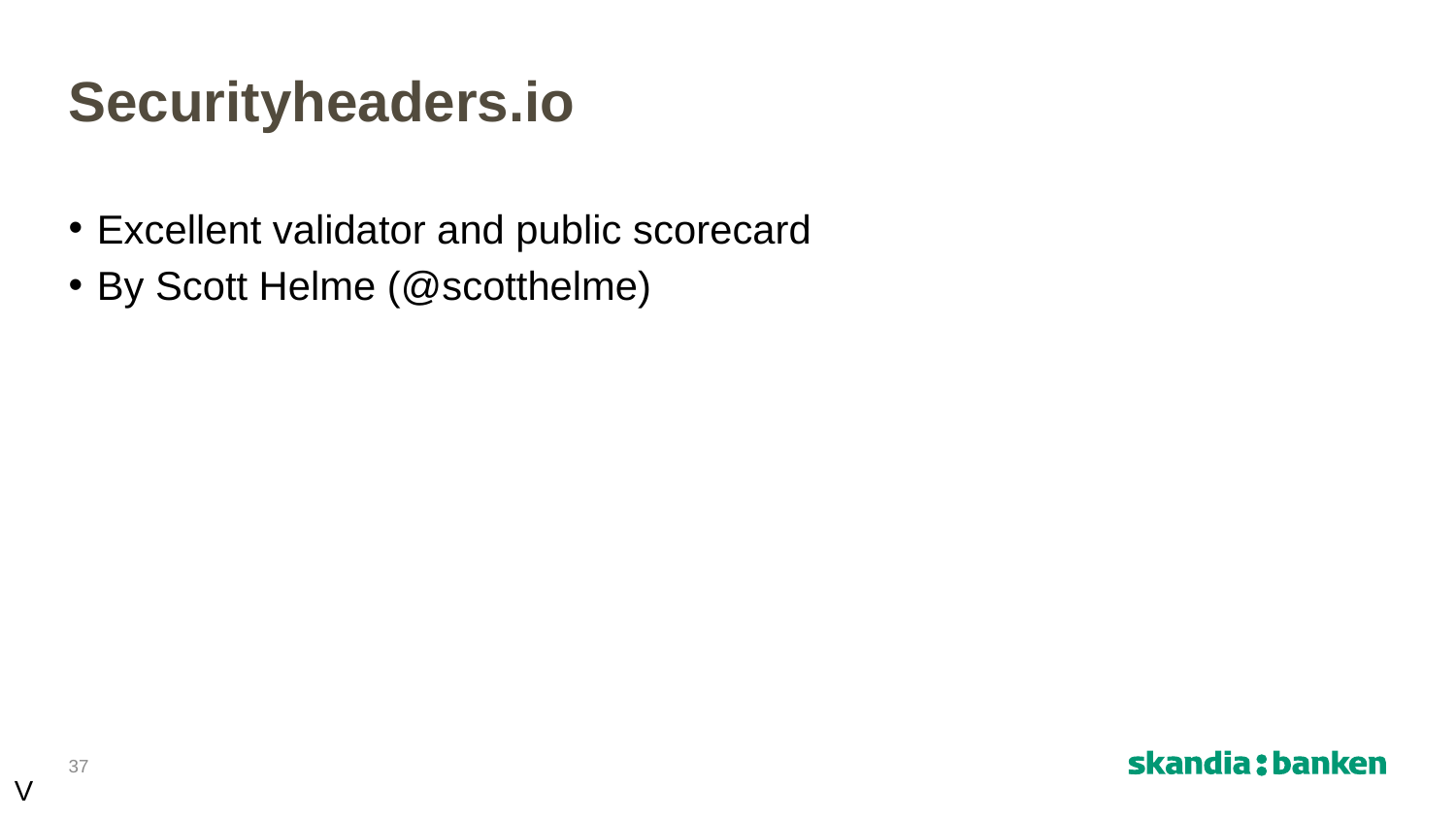

# Securityheaders.io
Excellent validator and public scorecard
By Scott Helme (@scotthelme)

37
V